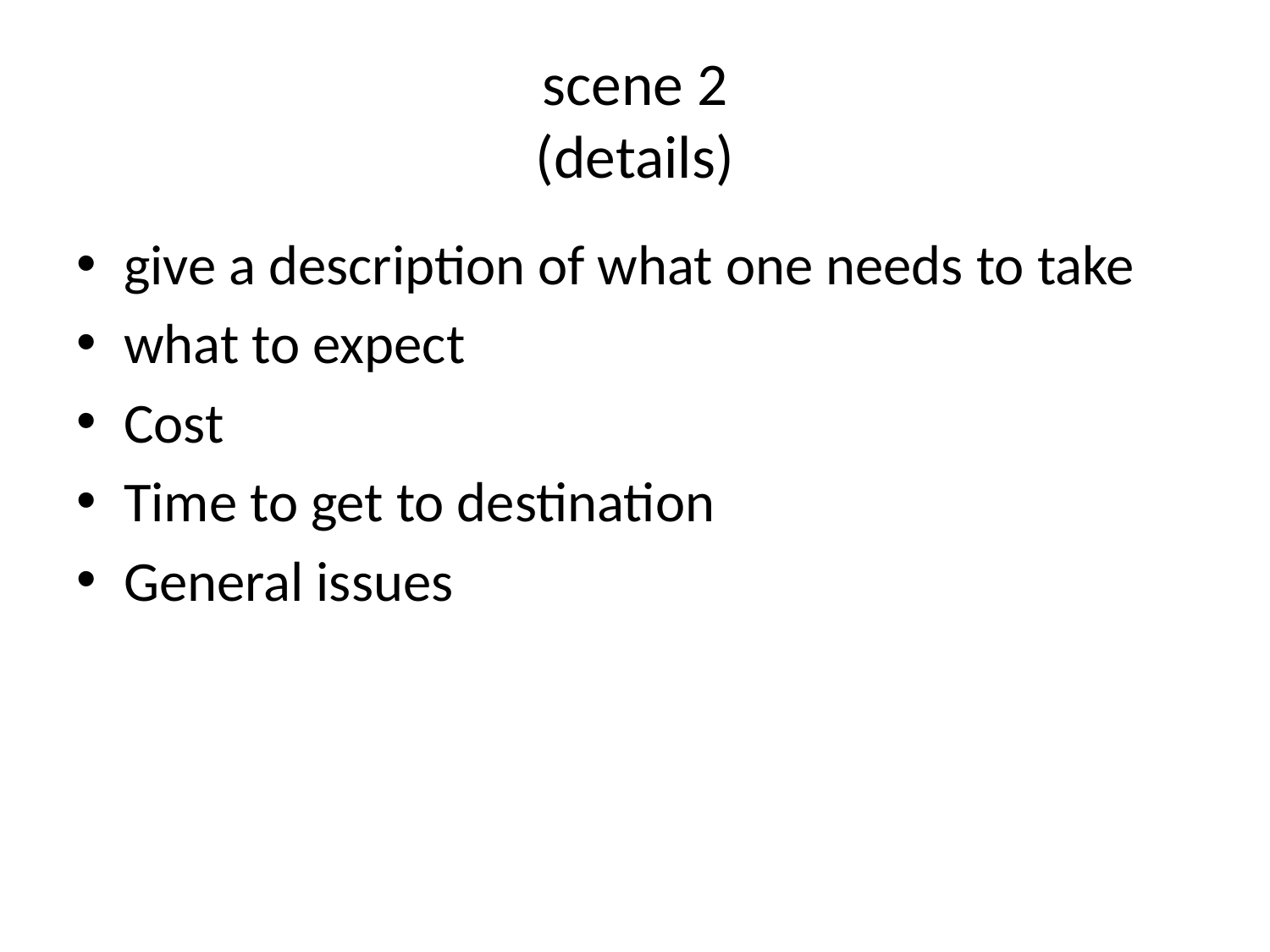

# scene 2 (details)
give a description of what one needs to take
what to expect
Cost
Time to get to destination
General issues